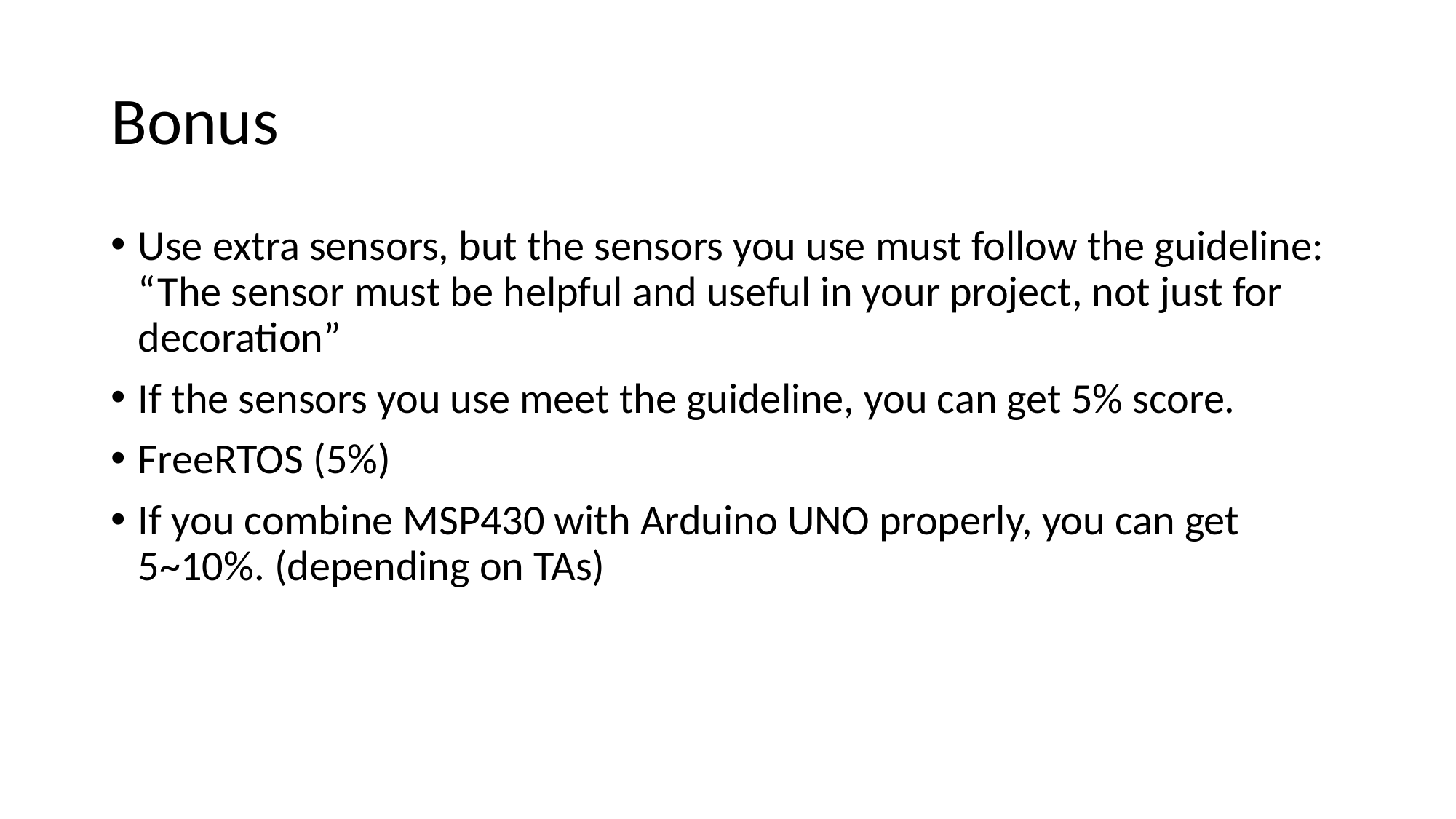

# Bonus
Use extra sensors, but the sensors you use must follow the guideline:
“The sensor must be helpful and useful in your project, not just for decoration”
If the sensors you use meet the guideline, you can get 5% score.
FreeRTOS (5%)
If you combine MSP430 with Arduino UNO properly, you can get 5~10%. (depending on TAs)